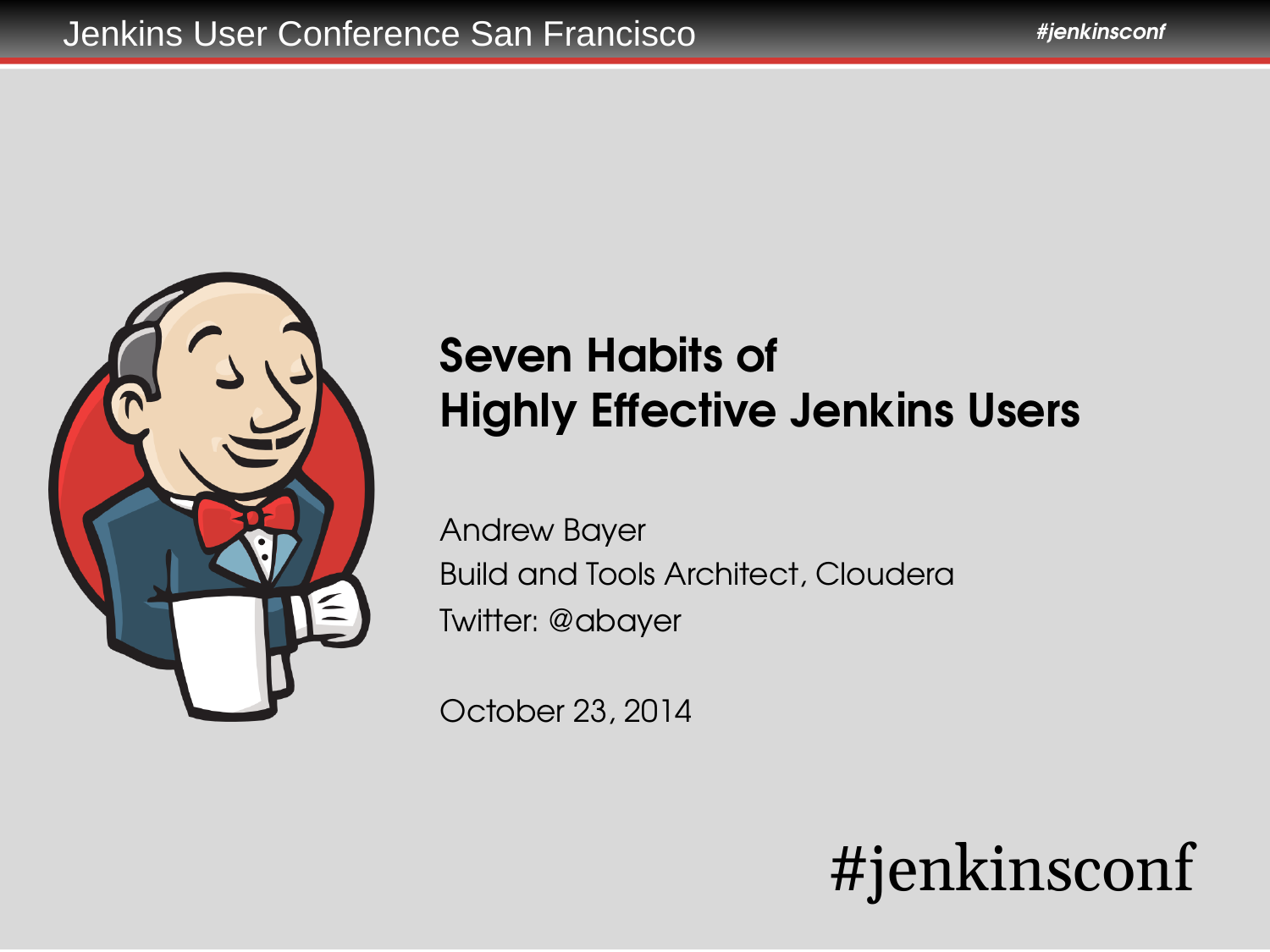

# Seven Habits of
Highly Effective Jenkins Users
Andrew Bayer
Build and Tools Architect, Cloudera
Twitter: @abayer

October 23, 2014
#jenkinsconf